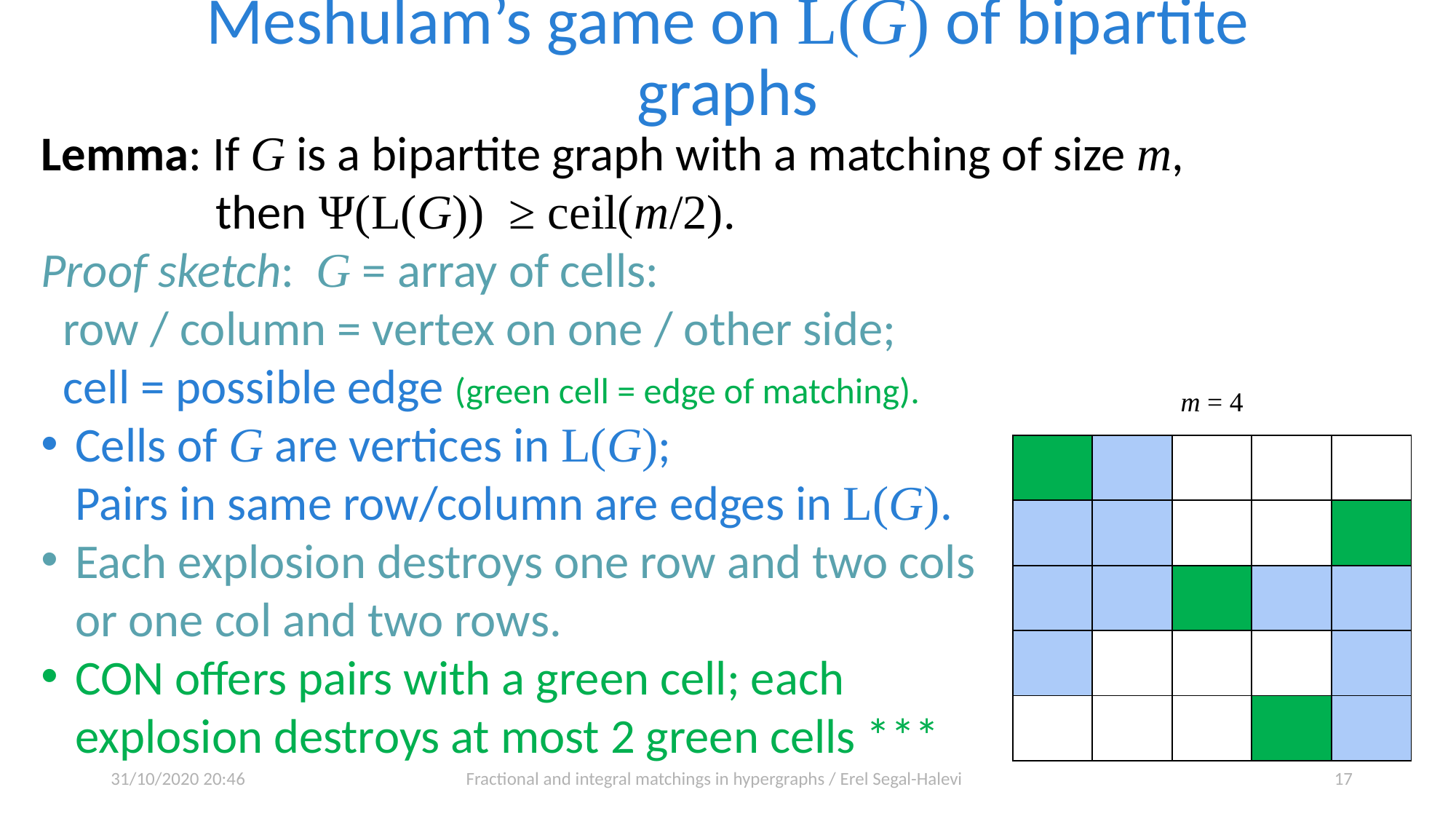

# Meshulam’s game on L(G) of bipartite graphs
Lemma: If G is a bipartite graph with a matching of size m,
                then Ψ(L(G))  ≥ ceil(m/2).
Proof sketch:  G = array of cells:
  row / column = vertex on one / other side;
  cell = possible edge (green cell = edge of matching).
Cells of G are vertices in L(G);
Pairs in same row/column are edges in L(G).
Each explosion destroys one row and two cols
or one col and two rows.
CON offers pairs with a green cell; each
explosion destroys at most 2 green cells ***
m = 4
|  |  |  |  |  |
| --- | --- | --- | --- | --- |
|  |  |  |  |  |
|  |  |  |  |  |
|  |  |  |  |  |
|  |  |  |  |  |
31/10/2020 20:46
Fractional and integral matchings in hypergraphs / Erel Segal-Halevi
17